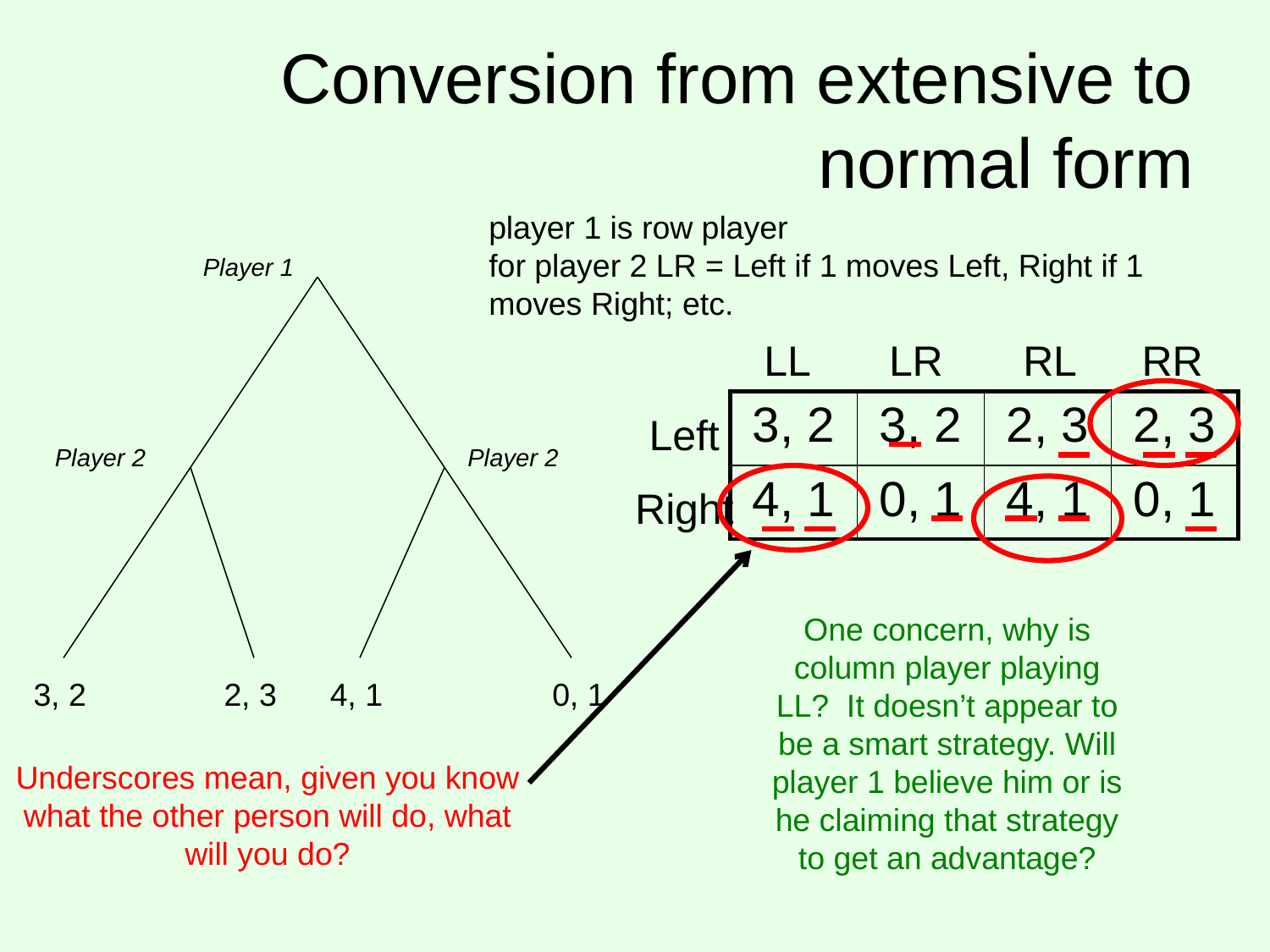

# Conversion from extensive to normal form
player 1 is row player
for player 2 LR = Left if 1 moves Left, Right if 1 moves Right; etc.
Player 1

LL
LR
RL
RR

| 3, 2 | 3, 2 | 2, 3 | 2, 3 |
| --- | --- | --- | --- |
| 4, 1 | 0, 1 | 4, 1 | 0, 1 |
Left
Player 2
Player 2

Right

One concern, why is column player playing LL?  It doesn’t appear to be a smart strategy. Will player 1 believe him or is he claiming that strategy to get an advantage?

3, 2
2, 3
4, 1
0, 1
Underscores mean, given you know
what the other person will do, what
will you do?